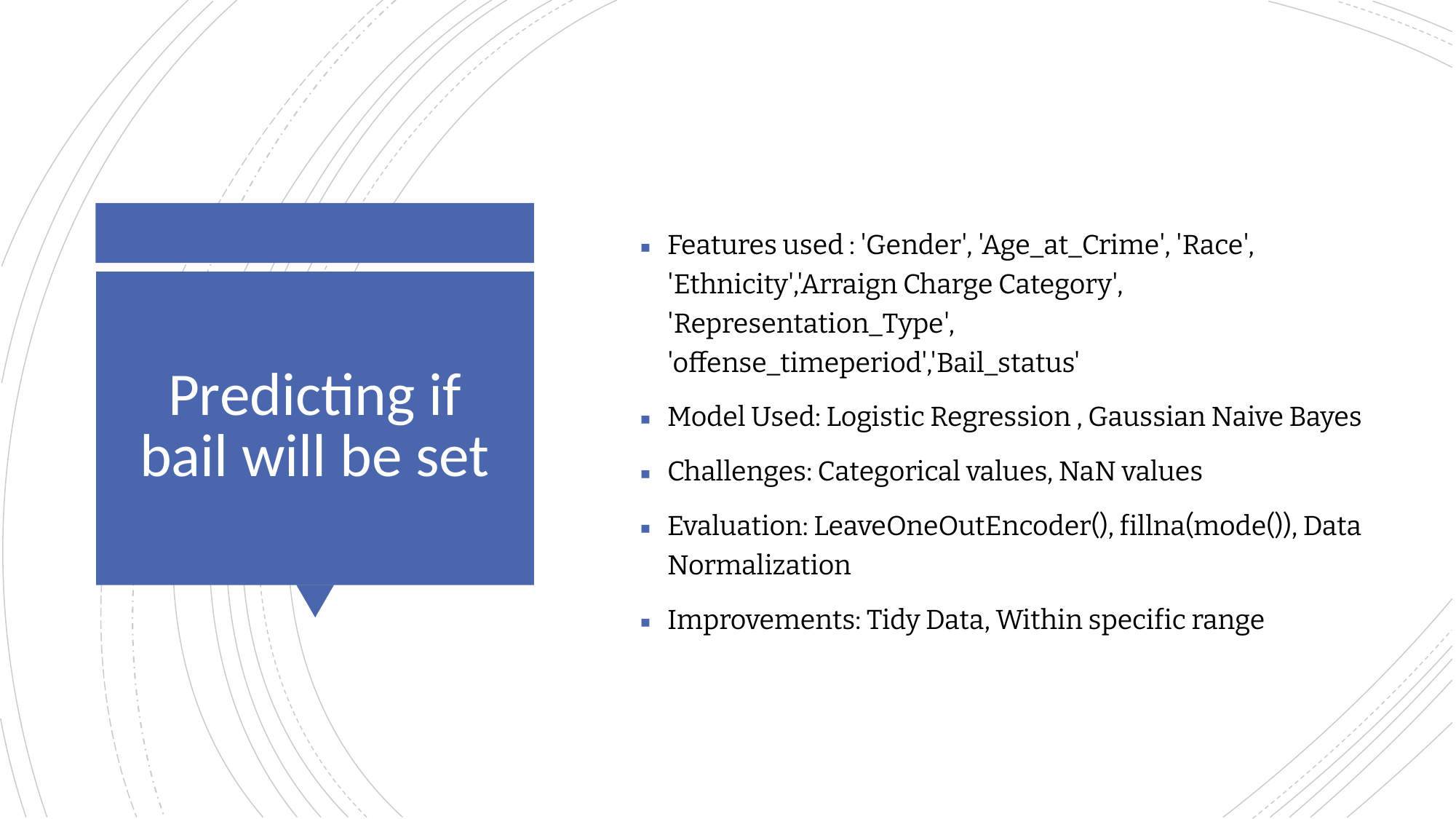

Features used : 'Gender', 'Age_at_Crime', 'Race', 'Ethnicity','Arraign Charge Category', 'Representation_Type', 'offense_timeperiod','Bail_status'
Model Used: Logistic Regression , Gaussian Naive Bayes
Challenges: Categorical values, NaN values
Evaluation: LeaveOneOutEncoder(), fillna(mode()), Data Normalization
Improvements: Tidy Data, Within specific range
# Predicting if bail will be set